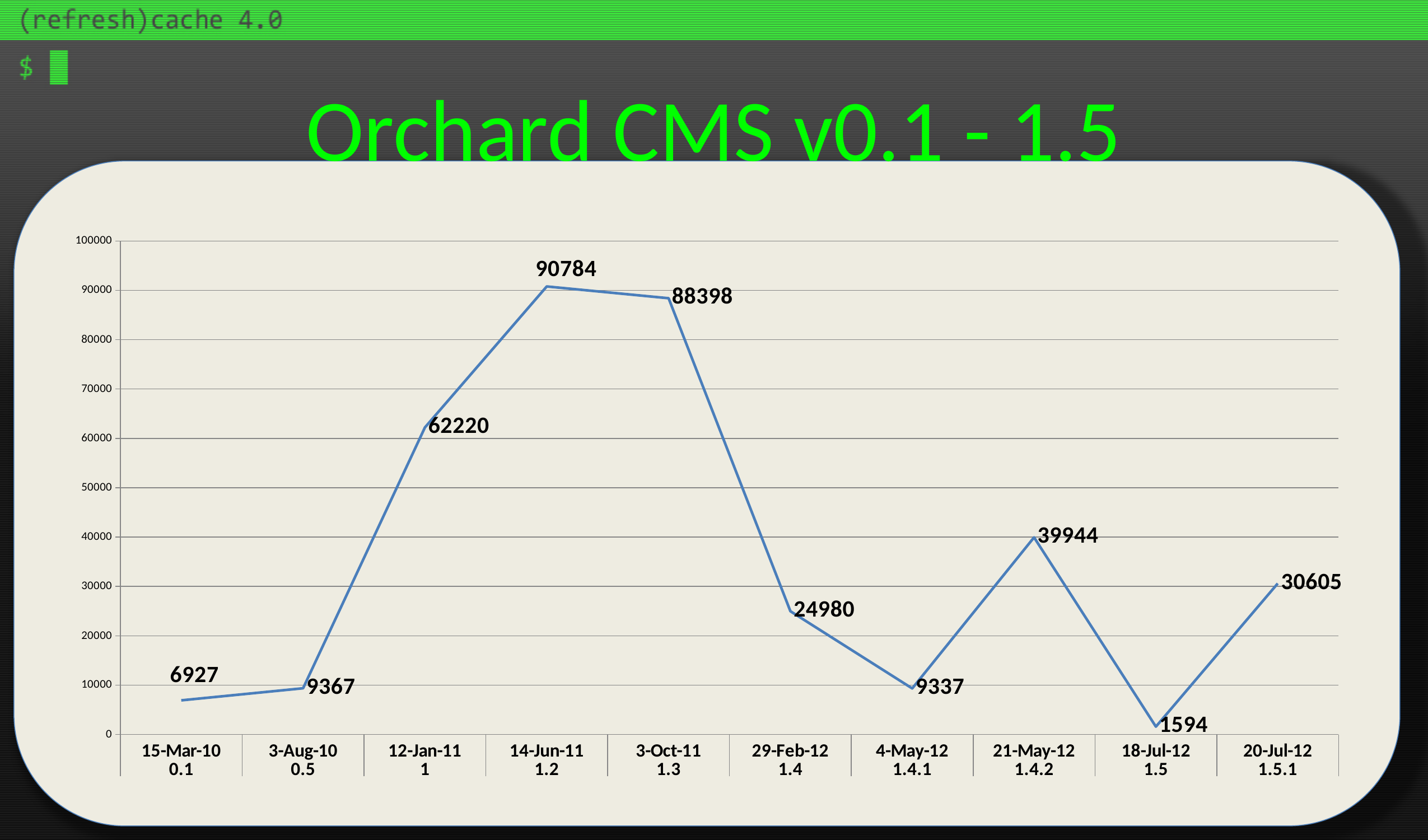

# Orchard CMS v0.1 - 1.5

### Chart

| Category |  |
|---|---|
| 15-Mar-10 | 6927.0 |
| 3-Aug-10 | 9367.0 |
| 12-Jan-11 | 62220.0 |
| 14-Jun-11 | 90784.0 |
| 3-Oct-11 | 88398.0 |
| 29-Feb-12 | 24980.0 |
| 4-May-12 | 9337.0 |
| 21-May-12 | 39944.0 |
| 18-Jul-12 | 1594.0 |
| 20-Jul-12 | 30605.0 |